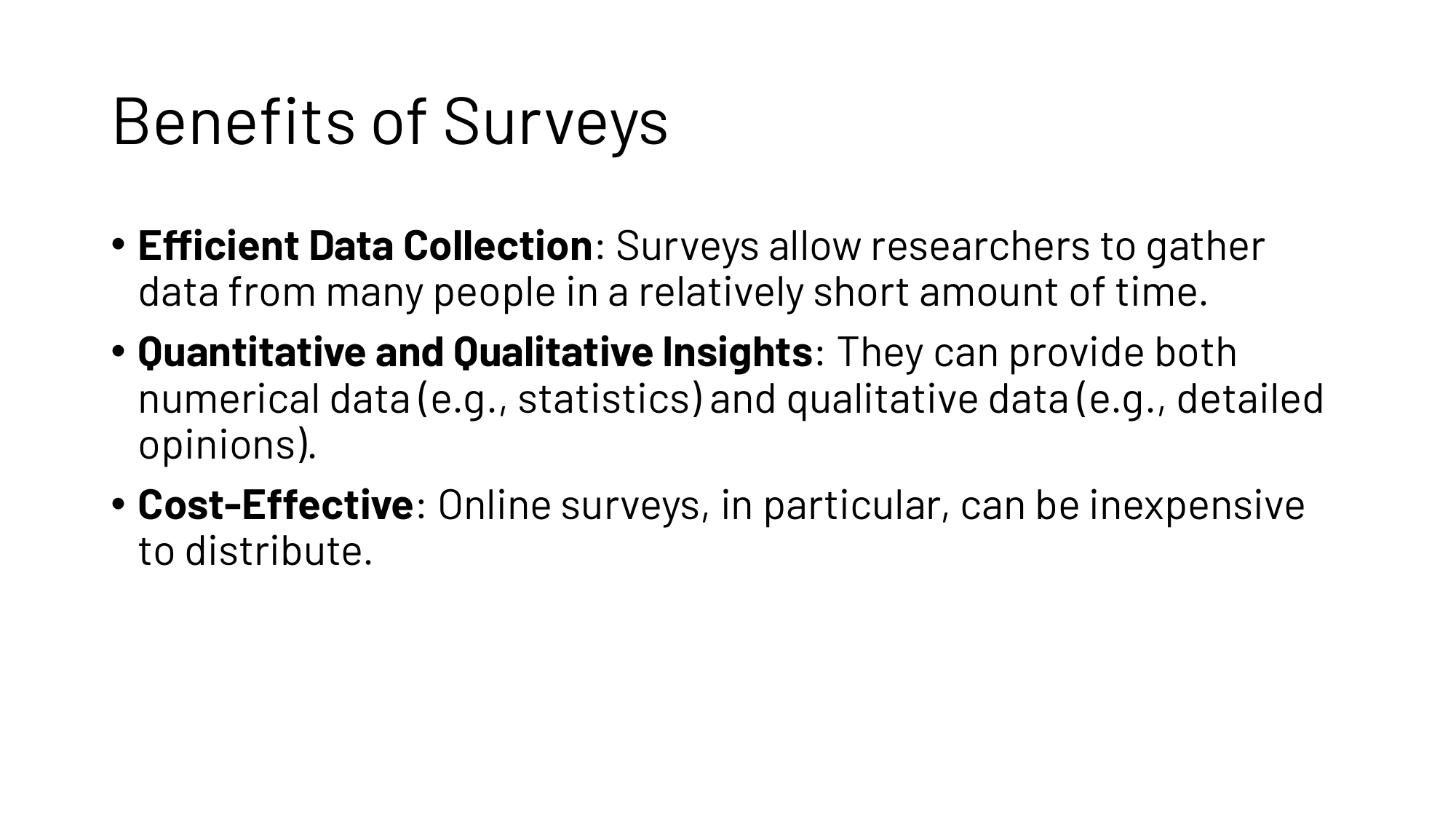

# Benefits of Surveys
Efficient Data Collection: Surveys allow researchers to gather data from many people in a relatively short amount of time.
Quantitative and Qualitative Insights: They can provide both numerical data (e.g., statistics) and qualitative data (e.g., detailed opinions).
Cost-Effective: Online surveys, in particular, can be inexpensive to distribute.